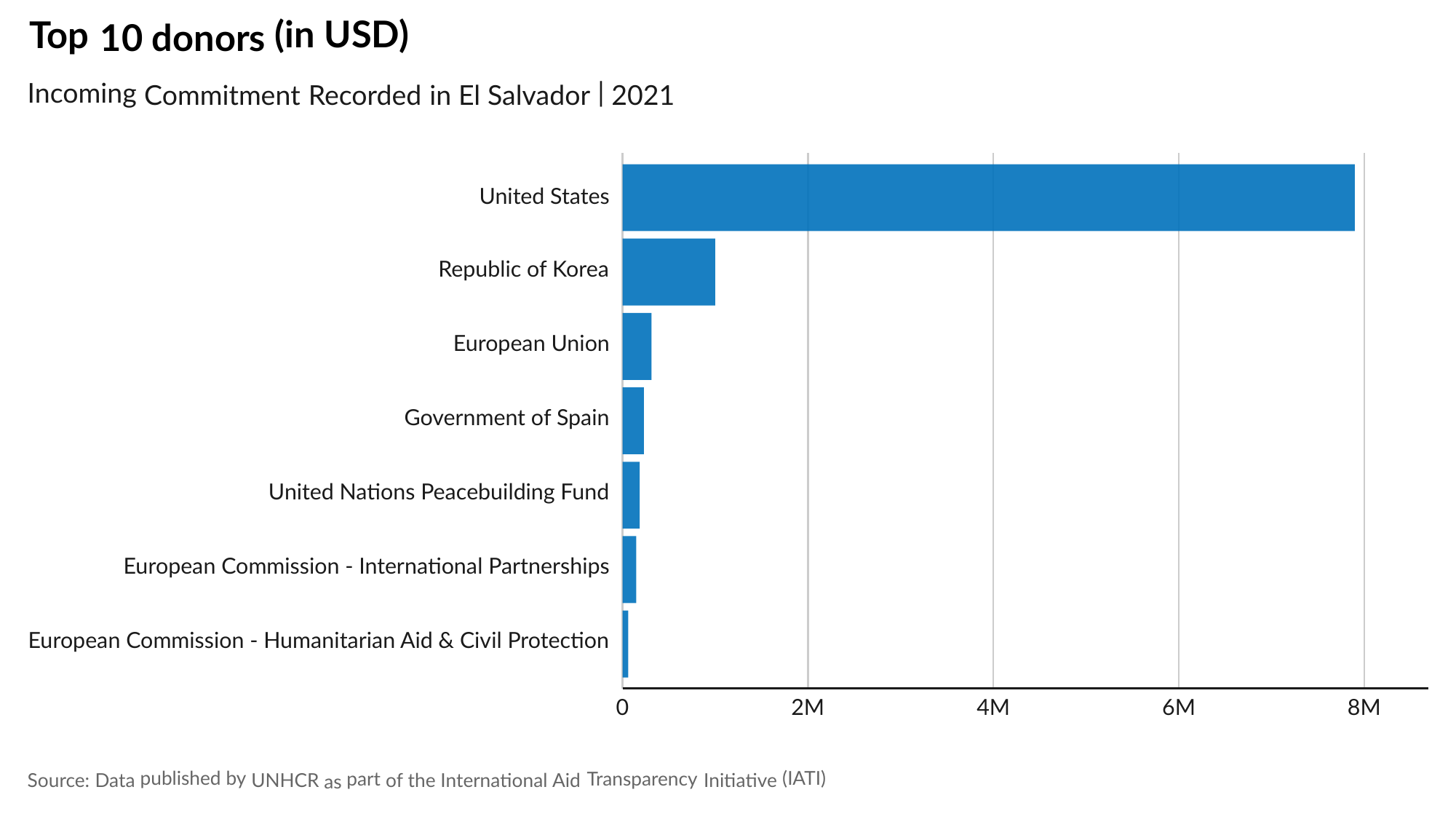

(in
USD)
Top
donors
10
|
Incoming
Salvador
Recorded
Commitment
El
2021
in

United States

Republic of Korea

European Union

Government of Spain

United Nations Peacebuilding Fund

European Commission - International Partnerships

European Commission - Humanitarian Aid & Civil Protection

8M
0
2M
6M
4M
(IATI)
published
by
Transparency
part
the
International
Aid
Initiative
of
UNHCR
Source:
Data
as